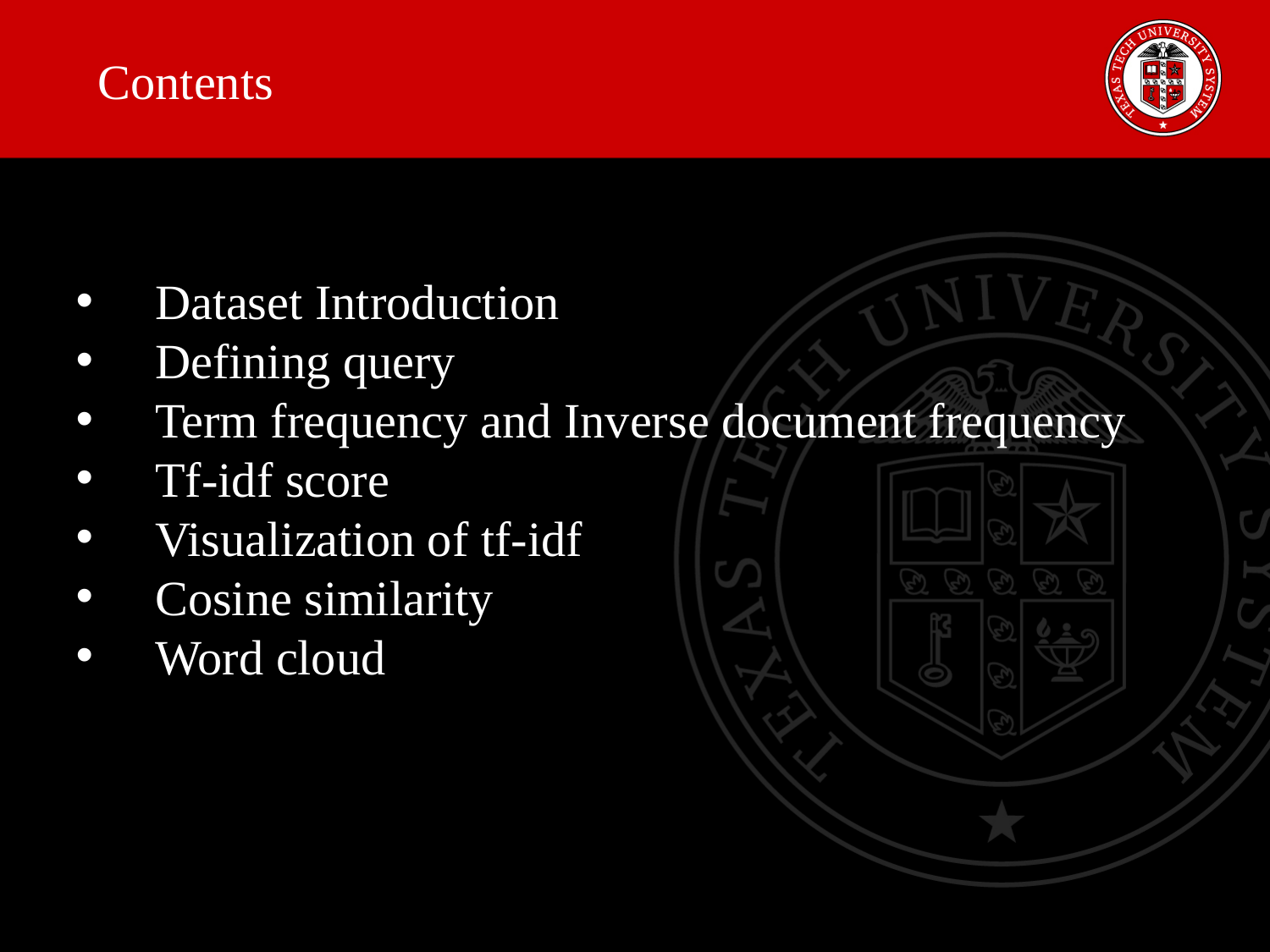

# Contents
Dataset Introduction
Defining query
Term frequency and Inverse document frequency
Tf-idf score
Visualization of tf-idf
Cosine similarity
Word cloud